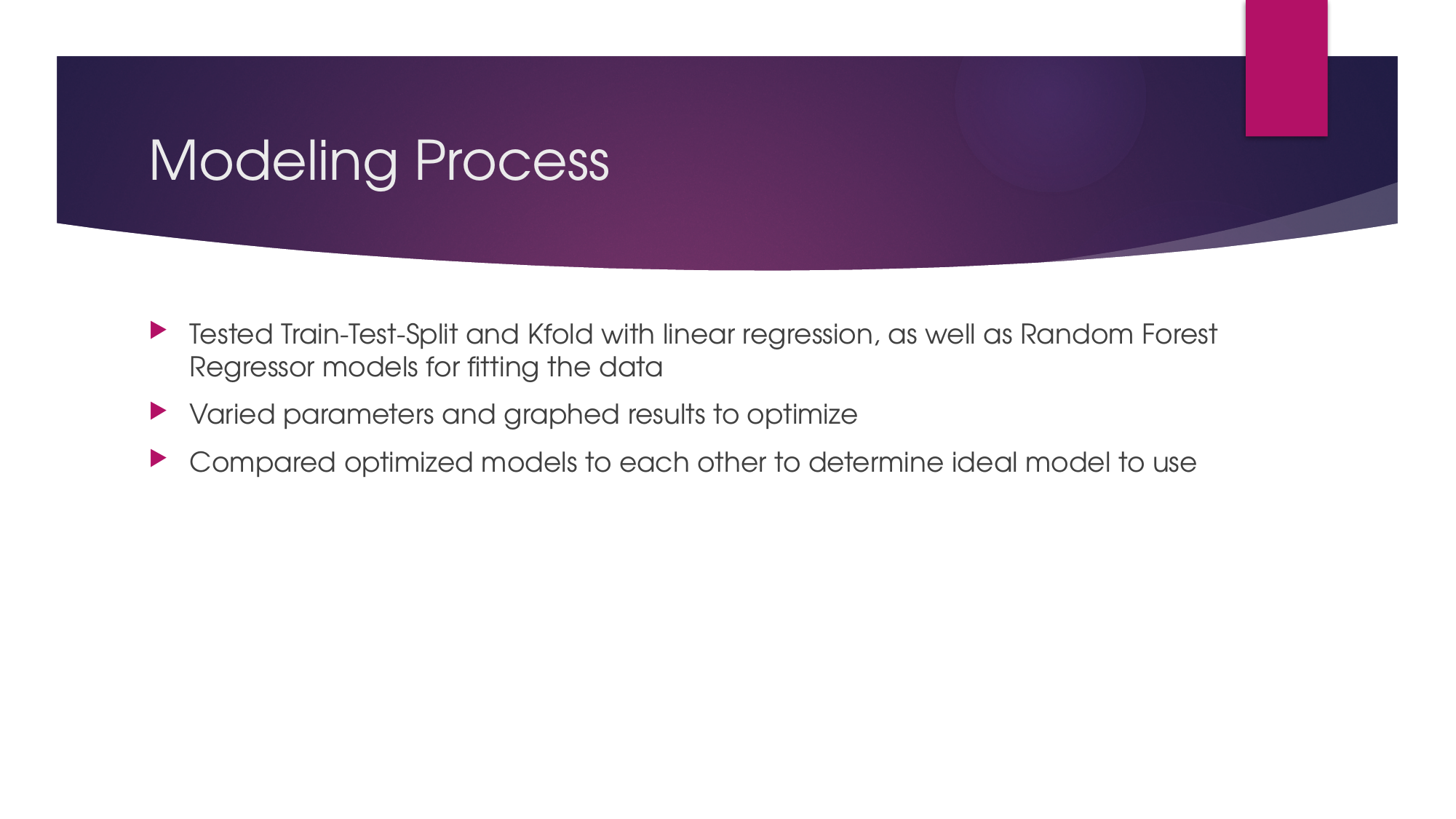

# Modeling Process
Tested Train-Test-Split and Kfold with linear regression, as well as Random Forest Regressor models for fitting the data
Varied parameters and graphed results to optimize
Compared optimized models to each other to determine ideal model to use